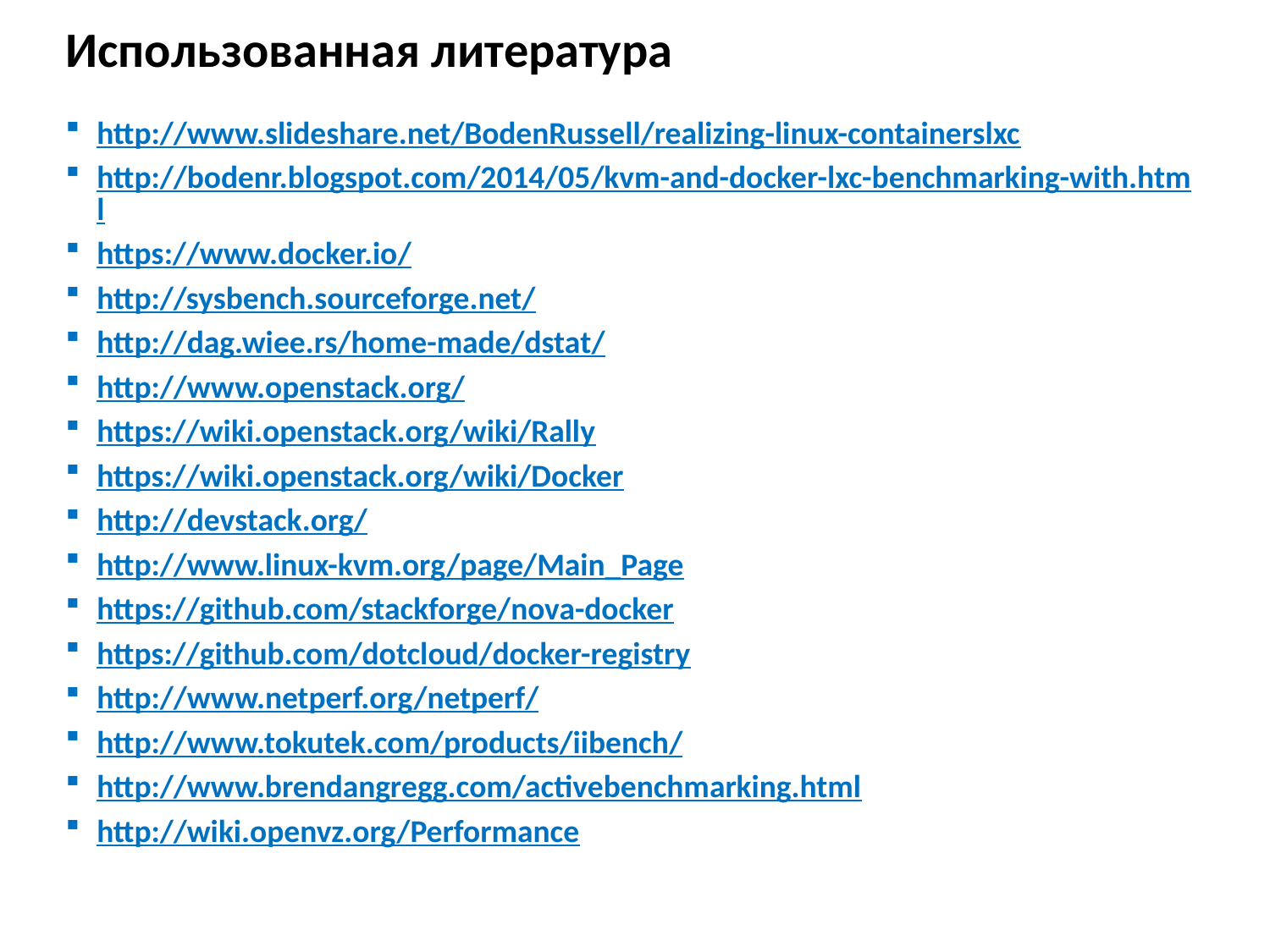

# Использованная литература
http://www.slideshare.net/BodenRussell/realizing-linux-containerslxc
http://bodenr.blogspot.com/2014/05/kvm-and-docker-lxc-benchmarking-with.html
https://www.docker.io/
http://sysbench.sourceforge.net/
http://dag.wiee.rs/home-made/dstat/
http://www.openstack.org/
https://wiki.openstack.org/wiki/Rally
https://wiki.openstack.org/wiki/Docker
http://devstack.org/
http://www.linux-kvm.org/page/Main_Page
https://github.com/stackforge/nova-docker
https://github.com/dotcloud/docker-registry
http://www.netperf.org/netperf/
http://www.tokutek.com/products/iibench/
http://www.brendangregg.com/activebenchmarking.html
http://wiki.openvz.org/Performance

24